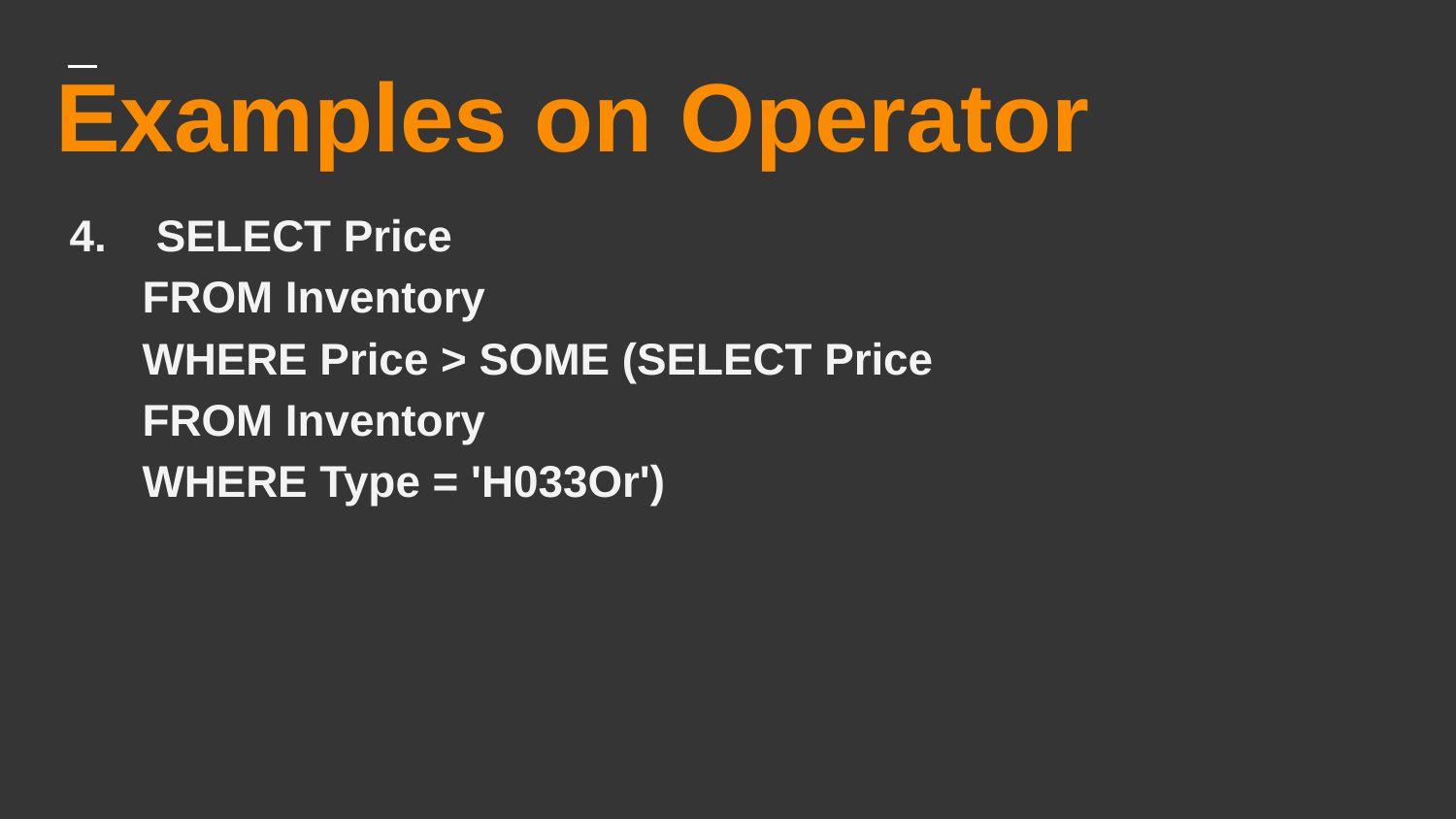

# Examples on Operator
4.    SELECT Price
FROM Inventory
WHERE Price > SOME (SELECT Price
FROM Inventory
WHERE Type = 'H033Or')